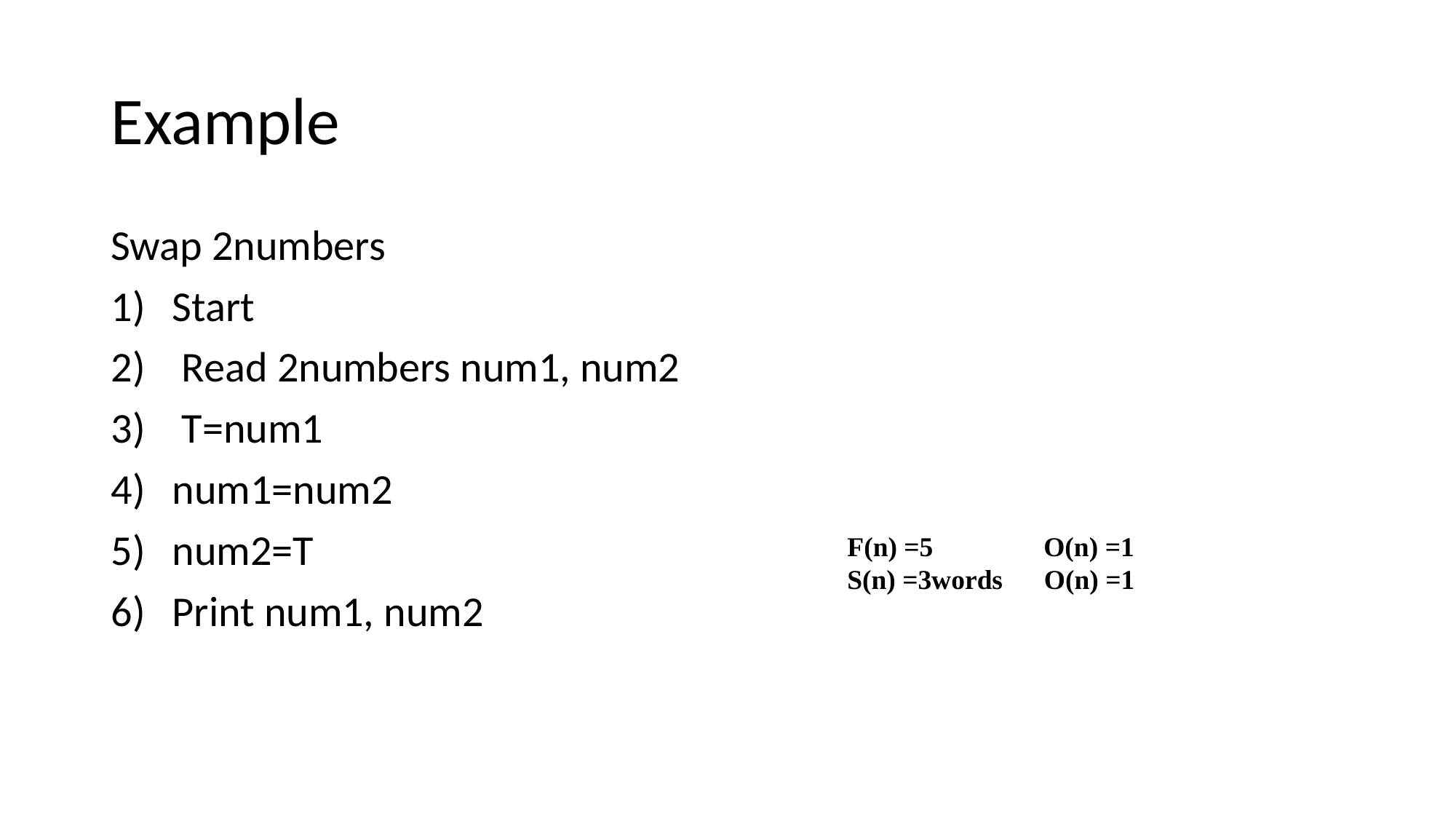

# Example
Swap 2numbers
Start
 Read 2numbers num1, num2
 T=num1
num1=num2
num2=T
Print num1, num2

F(n) =5                O(n) =1
S(n) =3words      O(n) =1